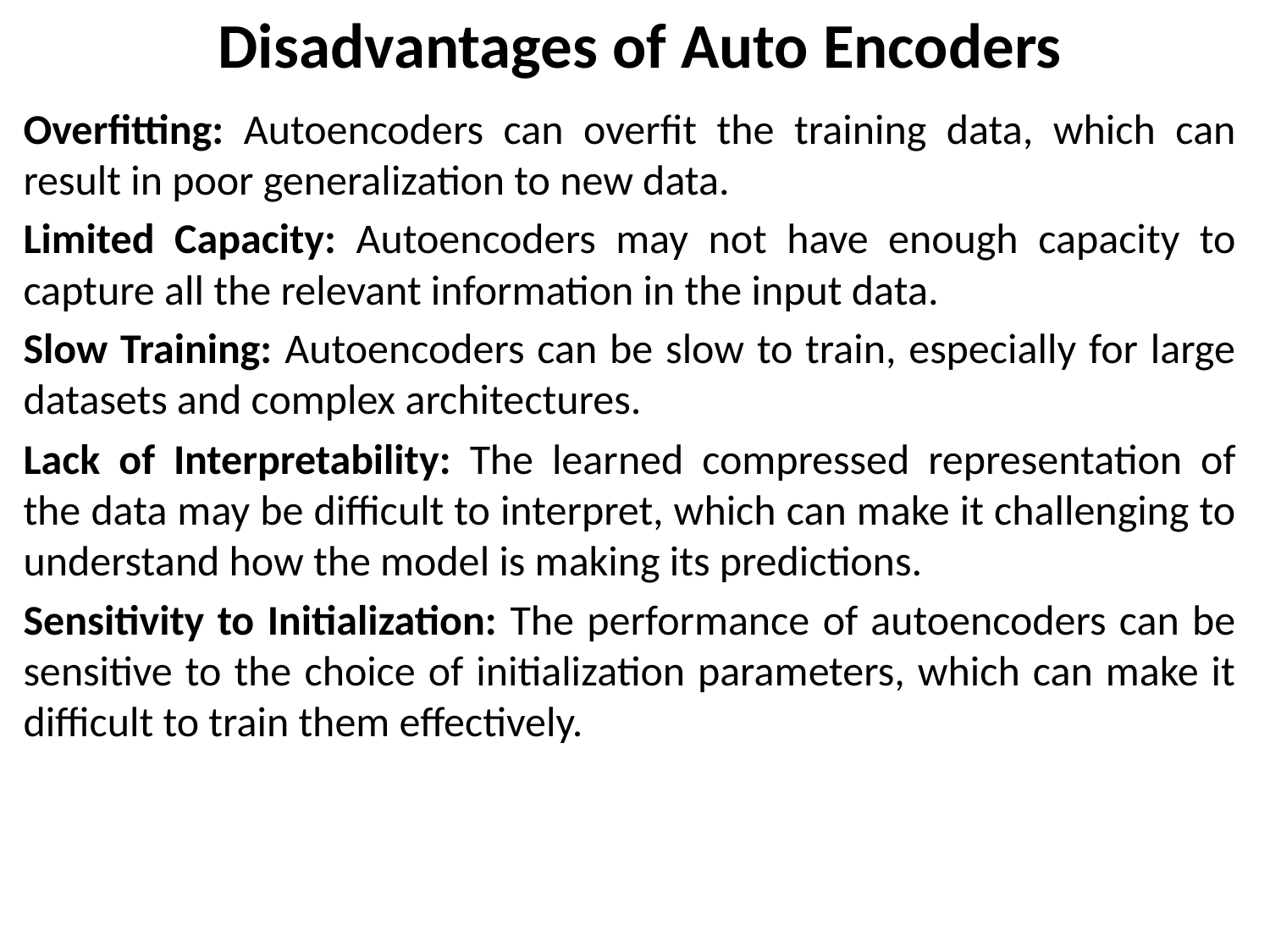

# Disadvantages of Auto Encoders
Overfitting: Autoencoders can overfit the training data, which can result in poor generalization to new data.
Limited Capacity: Autoencoders may not have enough capacity to capture all the relevant information in the input data.
Slow Training: Autoencoders can be slow to train, especially for large datasets and complex architectures.
Lack of Interpretability: The learned compressed representation of the data may be difficult to interpret, which can make it challenging to understand how the model is making its predictions.
Sensitivity to Initialization: The performance of autoencoders can be sensitive to the choice of initialization parameters, which can make it difficult to train them effectively.